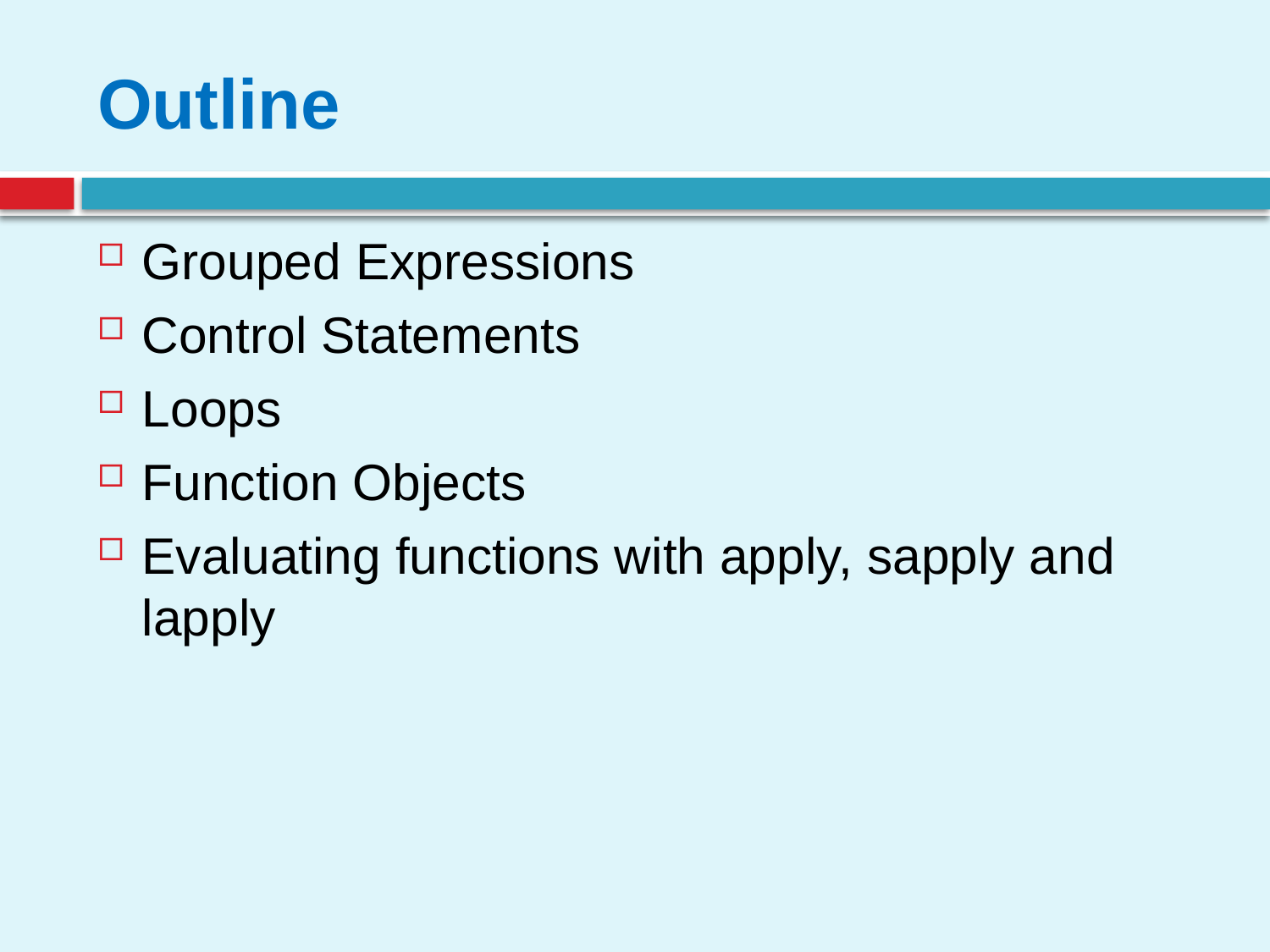

# Outline
Grouped Expressions
Control Statements
Loops
Function Objects
Evaluating functions with apply, sapply and lapply